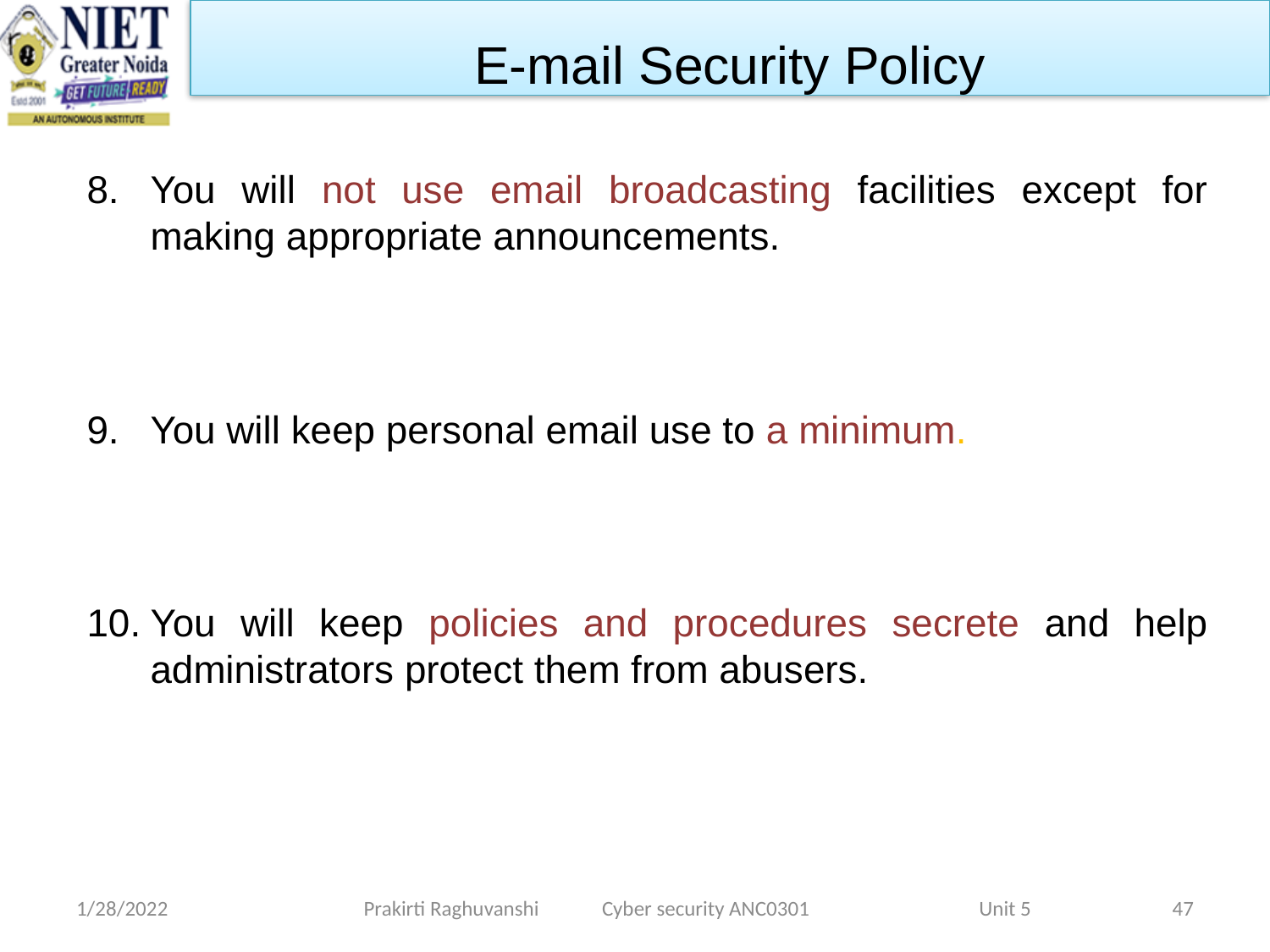

E-mail Security Policy
You will not use email broadcasting facilities except for making appropriate announcements.

You will keep personal email use to a minimum.

You will keep policies and procedures secrete and help administrators protect them from abusers.

1/28/2022
Prakirti Raghuvanshi             Cyber security ANC0301                                   Unit 5
47